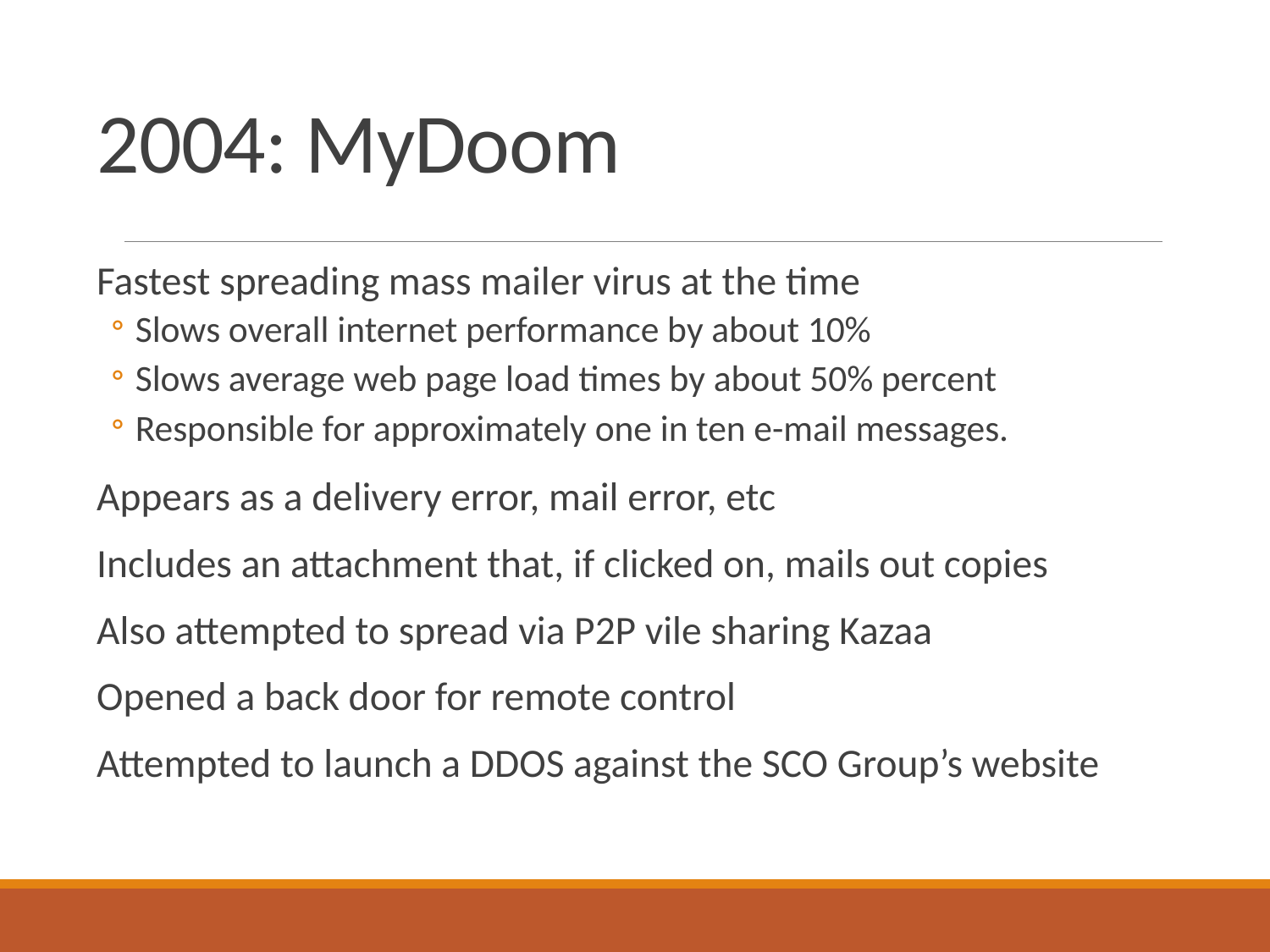

# 2004: MyDoom
Fastest spreading mass mailer virus at the time
Slows overall internet performance by about 10%
Slows average web page load times by about 50% percent
Responsible for approximately one in ten e-mail messages.
Appears as a delivery error, mail error, etc
Includes an attachment that, if clicked on, mails out copies
Also attempted to spread via P2P vile sharing Kazaa
Opened a back door for remote control
Attempted to launch a DDOS against the SCO Group’s website